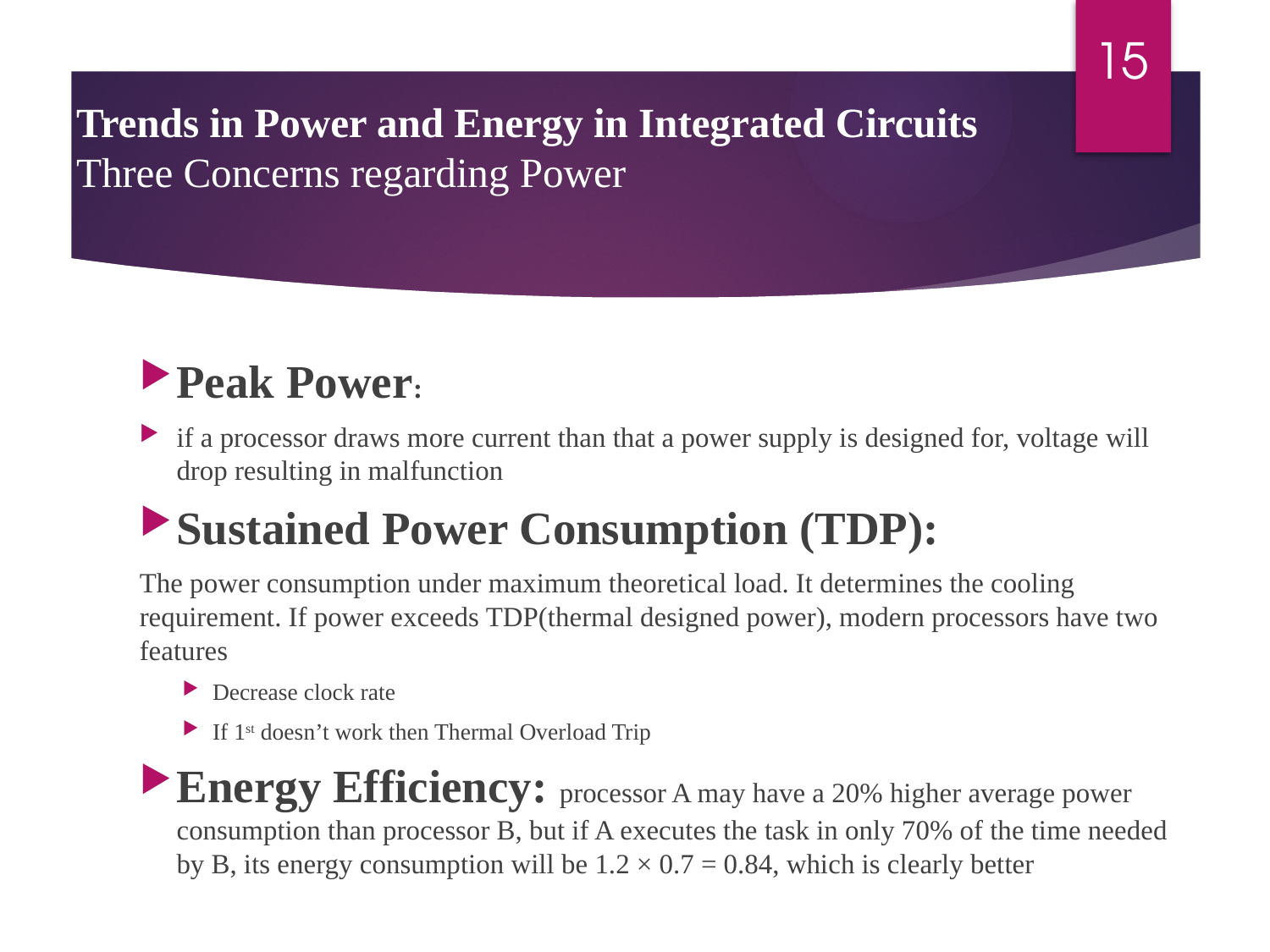

# Trends in Power and Energy in Integrated Circuits Three Concerns regarding Power
15
Peak Power:
if a processor draws more current than that a power supply is designed for, voltage will drop resulting in malfunction
Sustained Power Consumption (TDP):
The power consumption under maximum theoretical load. It determines the cooling requirement. If power exceeds TDP(thermal designed power), modern processors have two features
Decrease clock rate
If 1st doesn’t work then Thermal Overload Trip
Energy Efficiency: processor A may have a 20% higher average power consumption than processor B, but if A executes the task in only 70% of the time needed by B, its energy consumption will be 1.2 × 0.7 = 0.84, which is clearly better